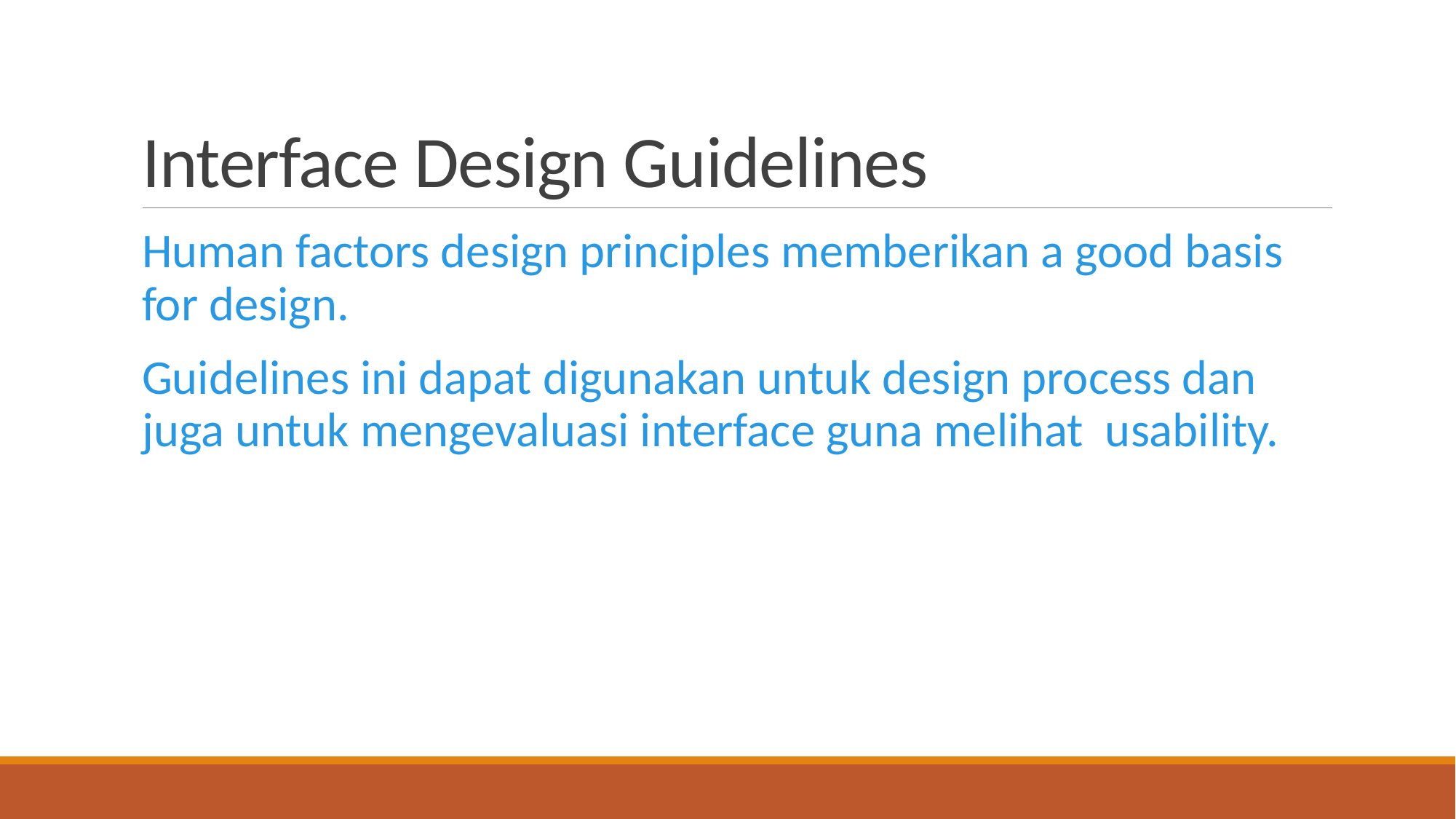

# Interface Design Guidelines
Human factors design principles memberikan a good basis for design.
Guidelines ini dapat digunakan untuk design process dan juga untuk mengevaluasi interface guna melihat  usability.